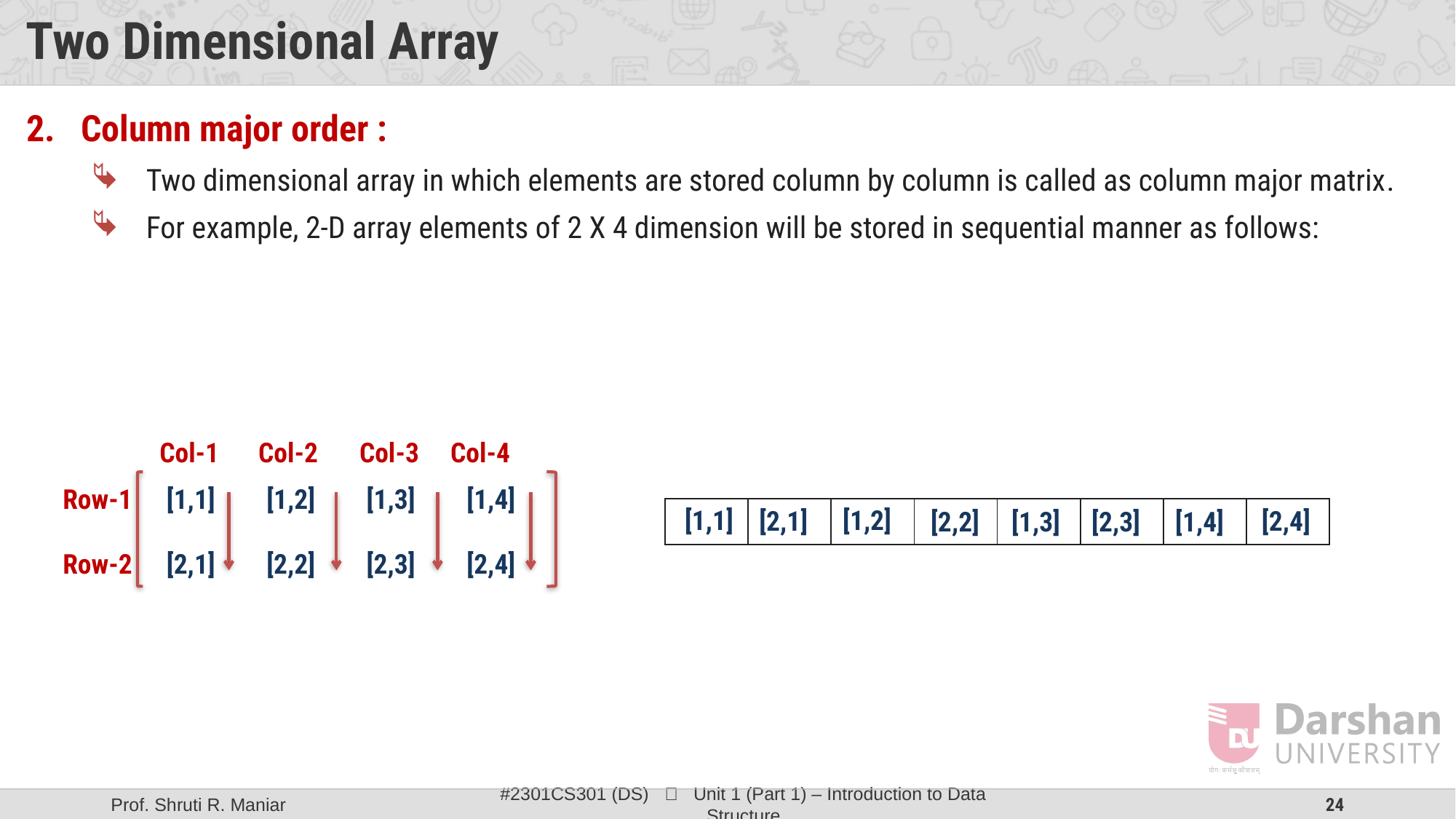

# Two Dimensional Array
Column major order :
Two dimensional array in which elements are stored column by column is called as column major matrix.
For example, 2-D array elements of 2 X 4 dimension will be stored in sequential manner as follows:
Col-1
Col-2
Col-3
Col-4
Row-1
[1,1]
[1,2]
[1,3]
[1,4]
Row-2
[2,1]
[2,2]
[2,3]
[2,4]

[1,1]
[1,2]
|  |  |  |  |  |  |  |  |
| --- | --- | --- | --- | --- | --- | --- | --- |
[2,1]
[2,4]
[1,3]
[1,4]
[2,2]
[2,3]